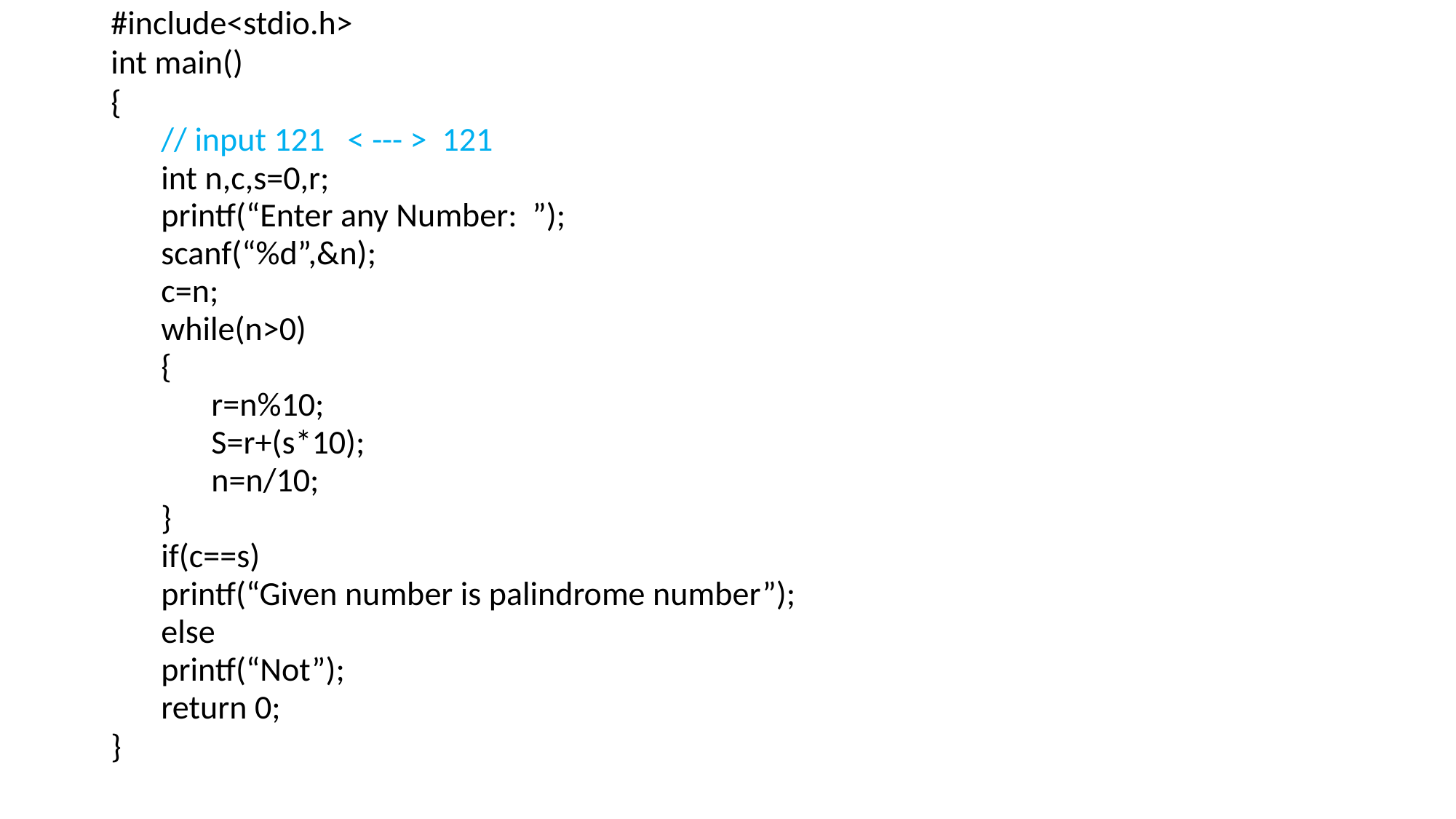

#include<stdio.h>
int main()
{
// input 121   < --- >  121
int n,c,s=0,r;
printf(“Enter any Number:  ”);
scanf(“%d”,&n);
c=n;
while(n>0)
{
r=n%10;
S=r+(s*10);
n=n/10;
}
if(c==s)
printf(“Given number is palindrome number”);
else
printf(“Not”);
return 0;
}

#